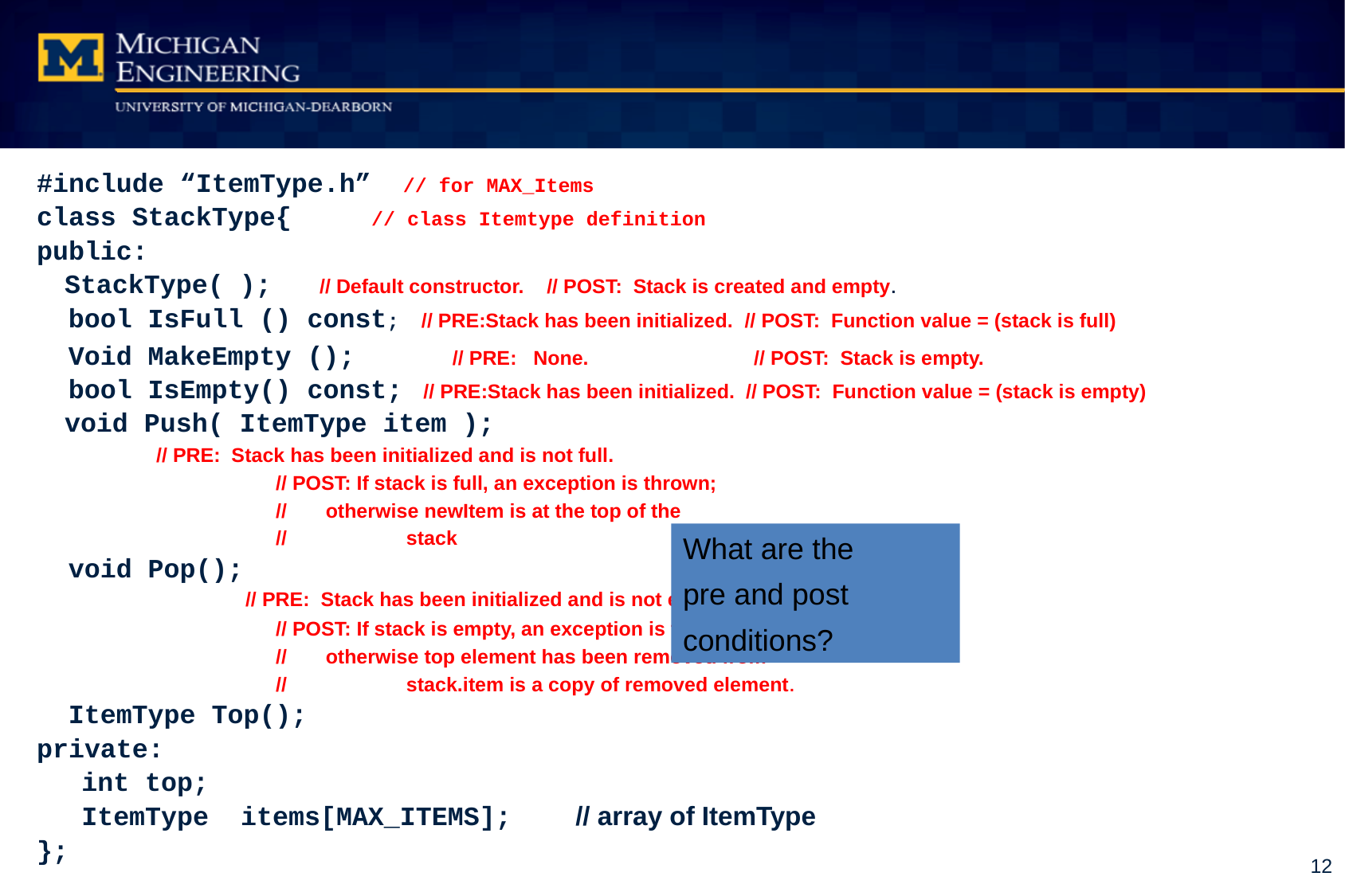

#include “ItemType.h”  // for MAX_Items
class StackType{     // class Itemtype definition
public:
  StackType( );   // Default constructor.    // POST:  Stack is created and empty.
  bool IsFull () const;    // PRE:Stack has been initialized.  // POST:  Function value = (stack is full)
  Void MakeEmpty ();                    // PRE:   None.		// POST:  Stack is empty.
  bool IsEmpty() const;   // PRE:Stack has been initialized.  // POST:  Function value = (stack is empty)
  void Push( ItemType item );
               	// PRE:  Stack has been initialized and is not full.
		// POST: If stack is full, an exception is thrown;
		//       otherwise newItem is at the top of the
		//	  stack
  void Pop();
	        // PRE:  Stack has been initialized and is not empty.
		// POST: If stack is empty, an exception is thrown;
  		//       otherwise top element has been removed from
		//	  stack.item is a copy of removed element.
  ItemType Top();
private:
	int top;
	ItemType  items[MAX_ITEMS];	 // array of ItemType
};

What are the
pre and post
conditions?
12